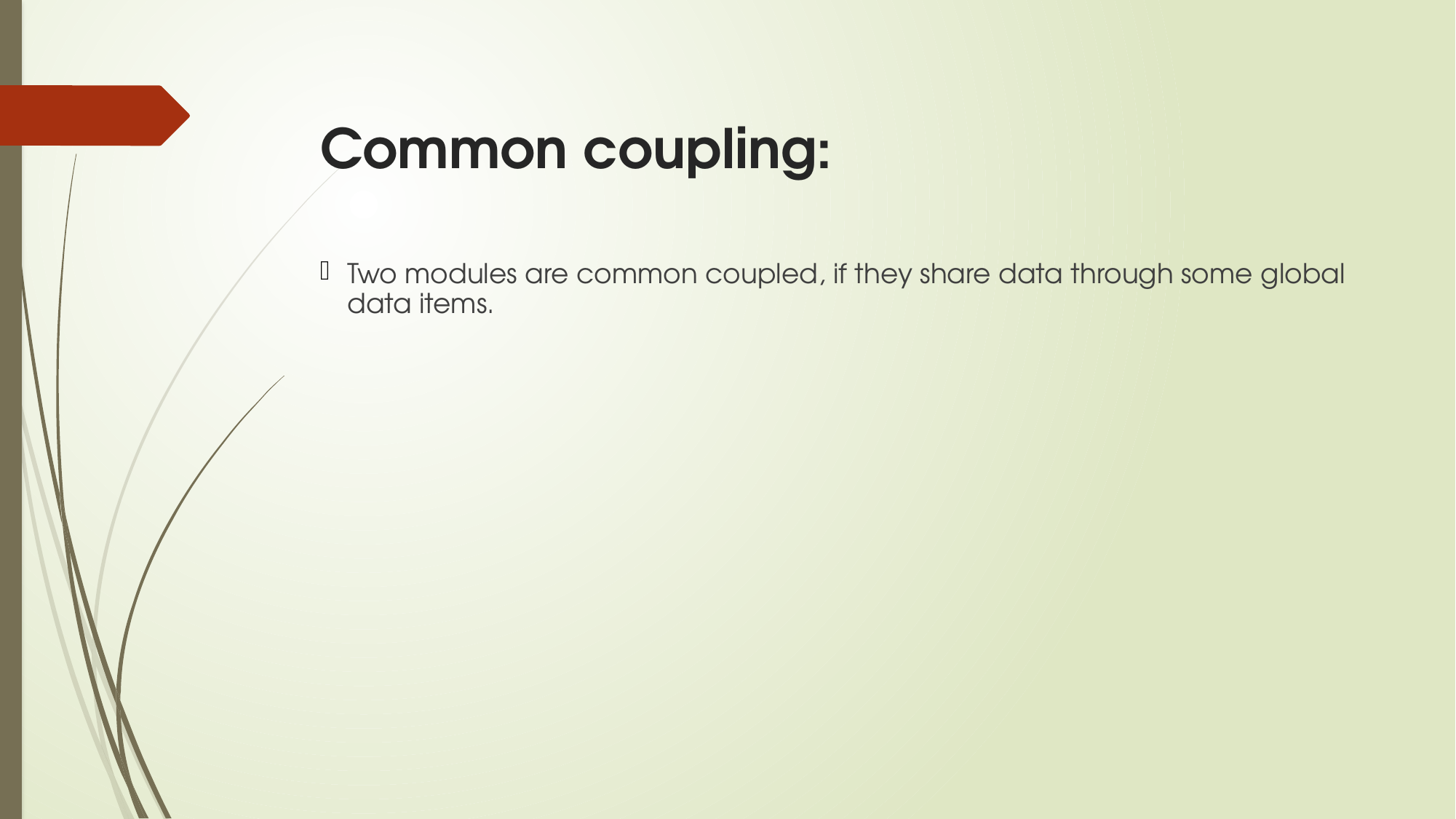

# Common coupling:
Two modules are common coupled, if they share data through some global data items.